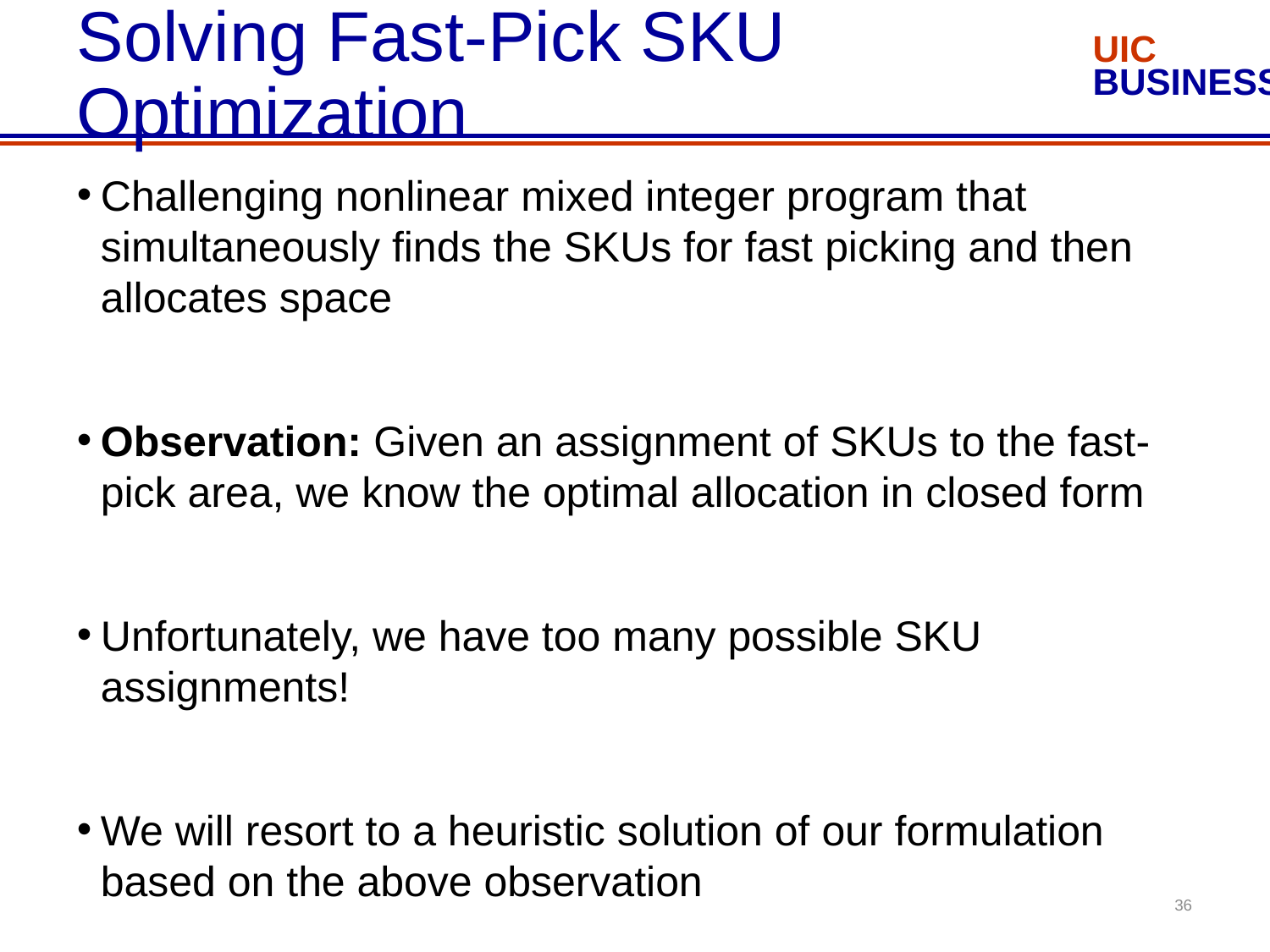

# Solving Fast-Pick SKU Optimization
Challenging nonlinear mixed integer program that simultaneously finds the SKUs for fast picking and then allocates space

Observation: Given an assignment of SKUs to the fast-pick area, we know the optimal allocation in closed form

Unfortunately, we have too many possible SKU assignments!

We will resort to a heuristic solution of our formulation based on the above observation
36